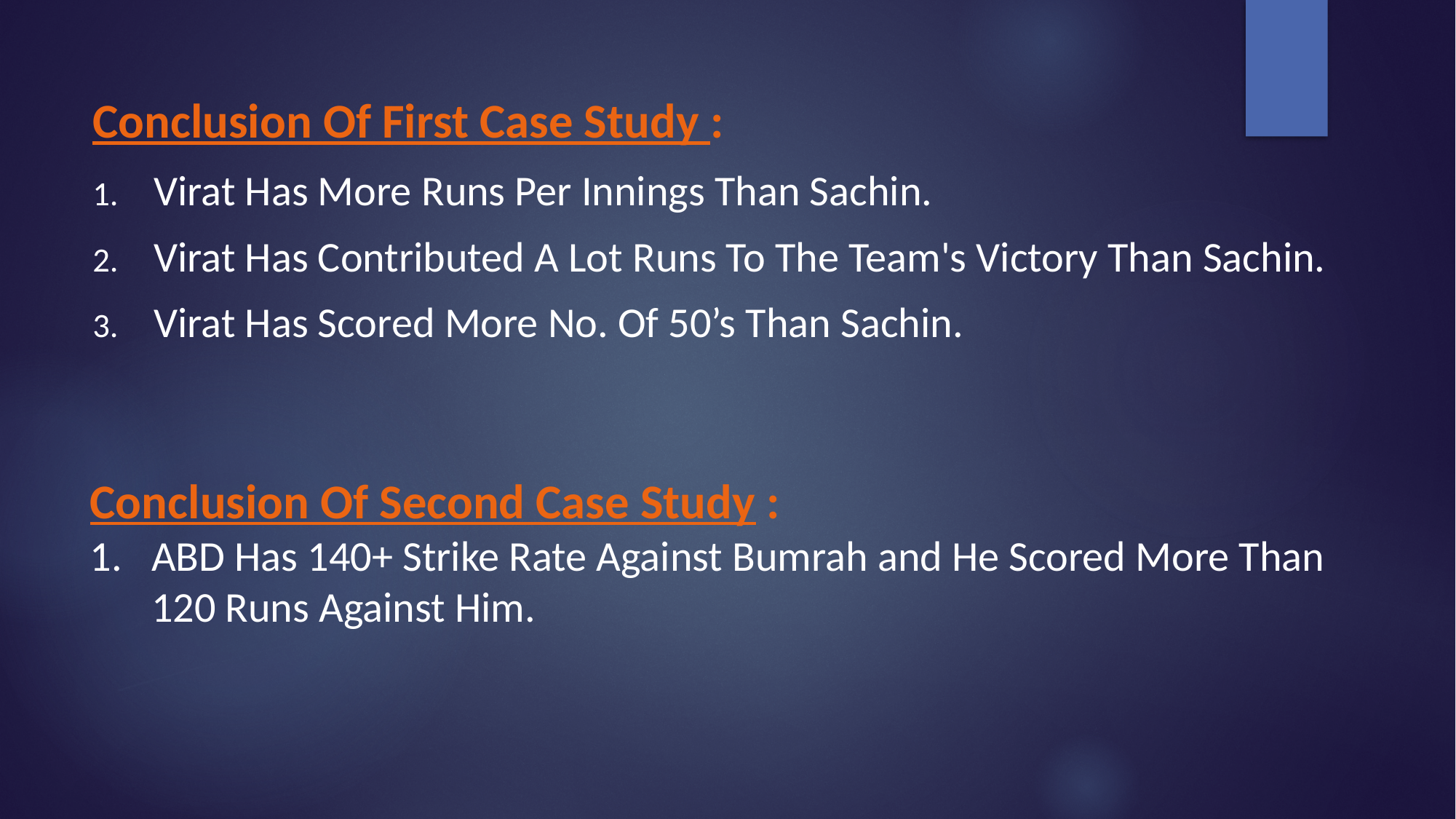

Conclusion Of First Case Study :
Virat Has More Runs Per Innings Than Sachin.
Virat Has Contributed A Lot Runs To The Team's Victory Than Sachin.
Virat Has Scored More No. Of 50’s Than Sachin.

Conclusion Of Second Case Study :
ABD Has 140+ Strike Rate Against Bumrah and He Scored More Than 120 Runs Against Him.